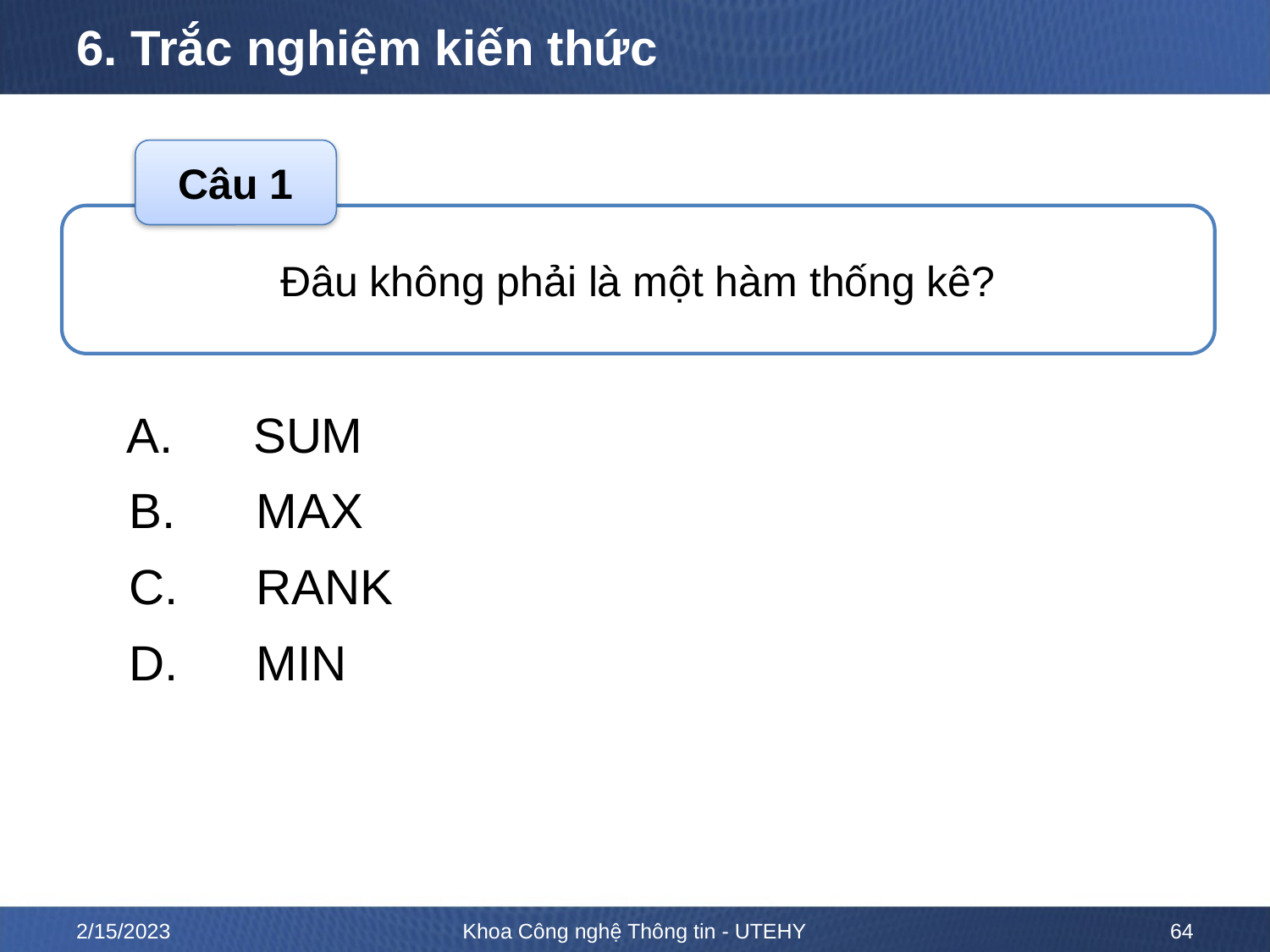

# 6. Trắc nghiệm kiến thức
Câu 1
Đâu không phải là một hàm thống kê?
A. 	SUM
B. 	MAX
C. 	RANK
D. 	MIN
ĐÁP ÁN
C
2/15/2023
Khoa Công nghệ Thông tin - UTEHY
64